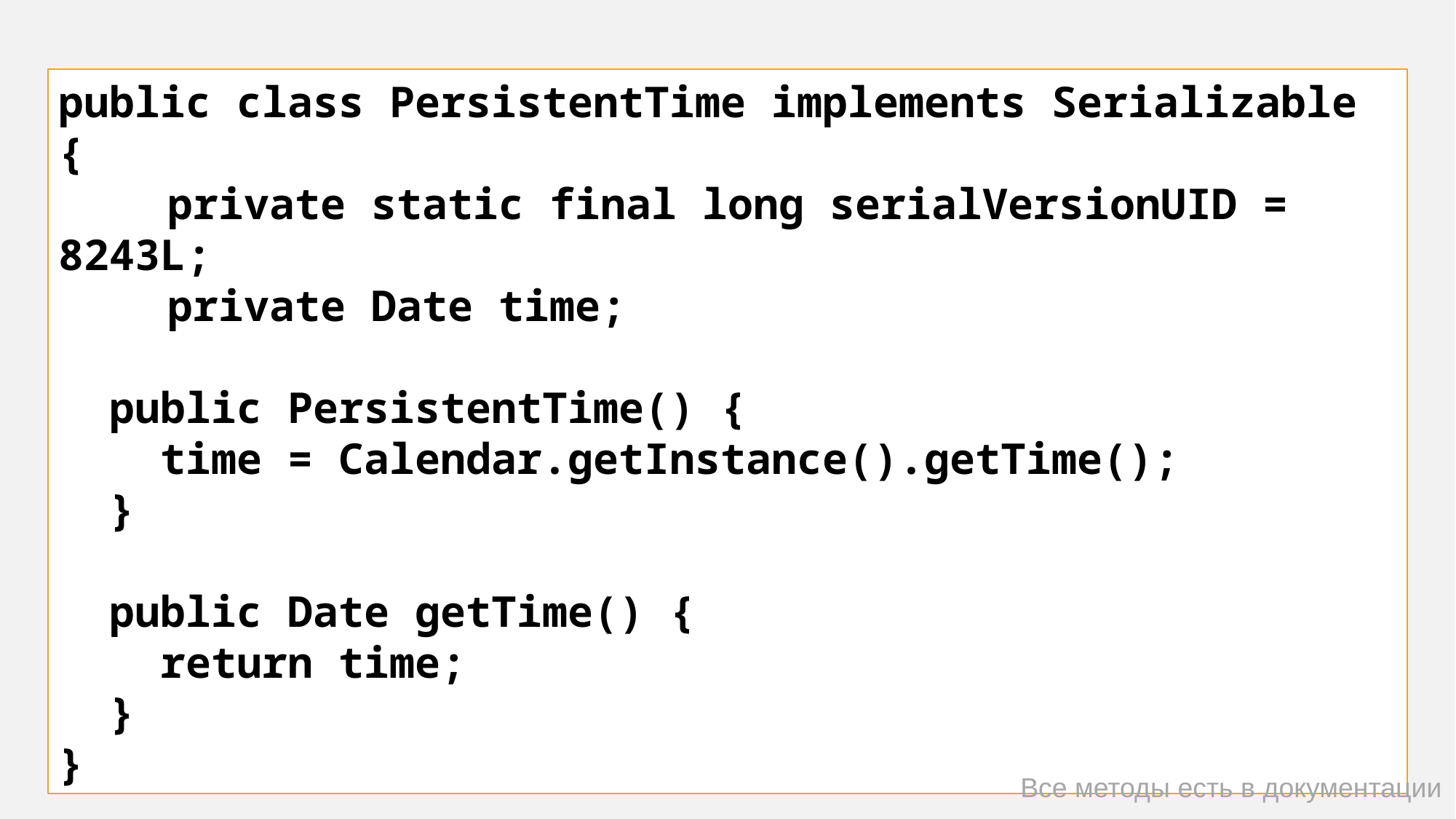

public class PersistentTime implements Serializable {
	private static final long serialVersionUID = 8243L;
	private Date time;

  public PersistentTime() {
    time = Calendar.getInstance().getTime();
  }

  public Date getTime() {
    return time;
  }
}
Все методы есть в документации